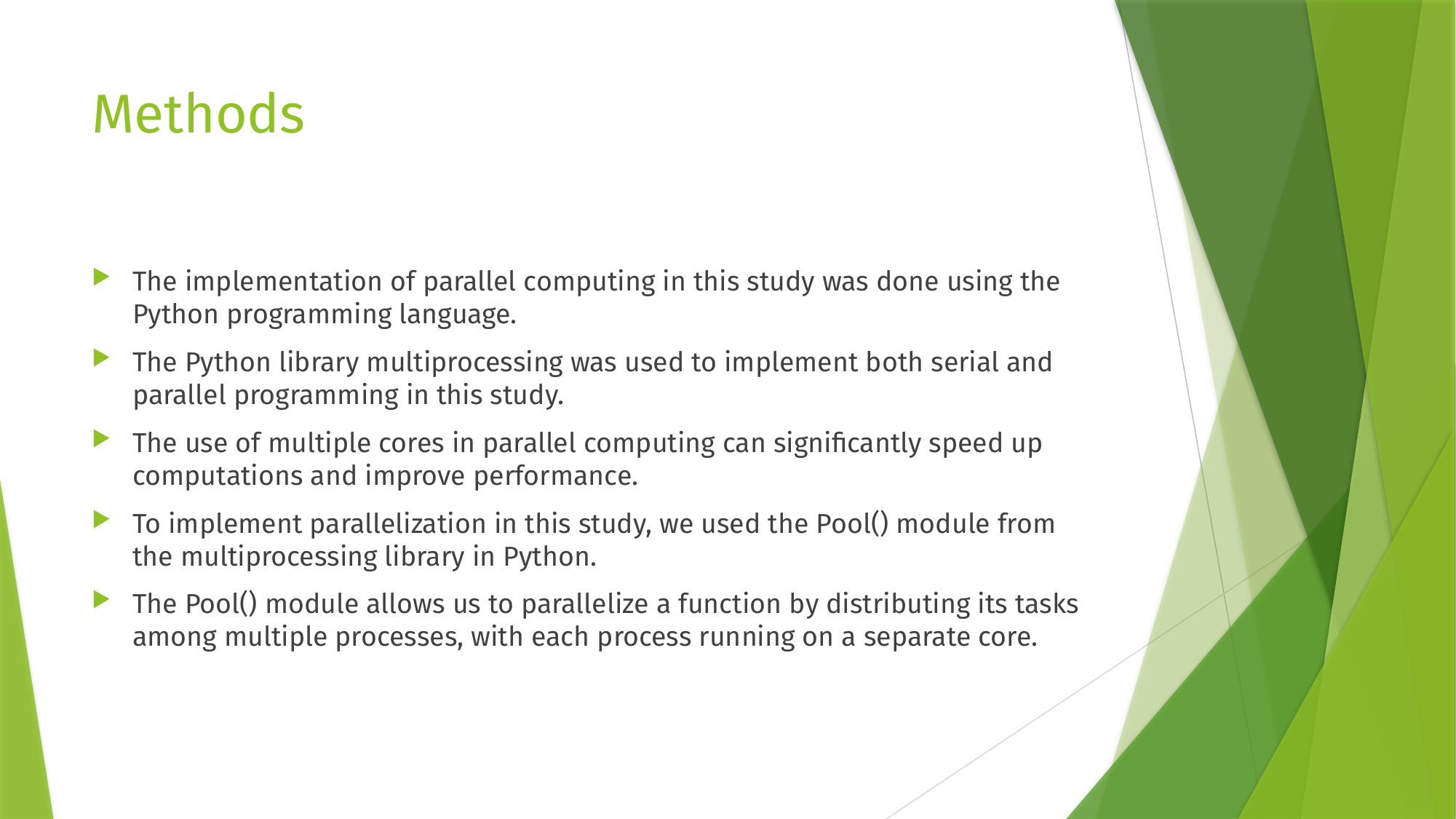

# Methods
The implementation of parallel computing in this study was done using the Python programming language.
The Python library multiprocessing was used to implement both serial and parallel programming in this study.
The use of multiple cores in parallel computing can significantly speed up computations and improve performance.
To implement parallelization in this study, we used the Pool() module from the multiprocessing library in Python.
The Pool() module allows us to parallelize a function by distributing its tasks among multiple processes, with each process running on a separate core.